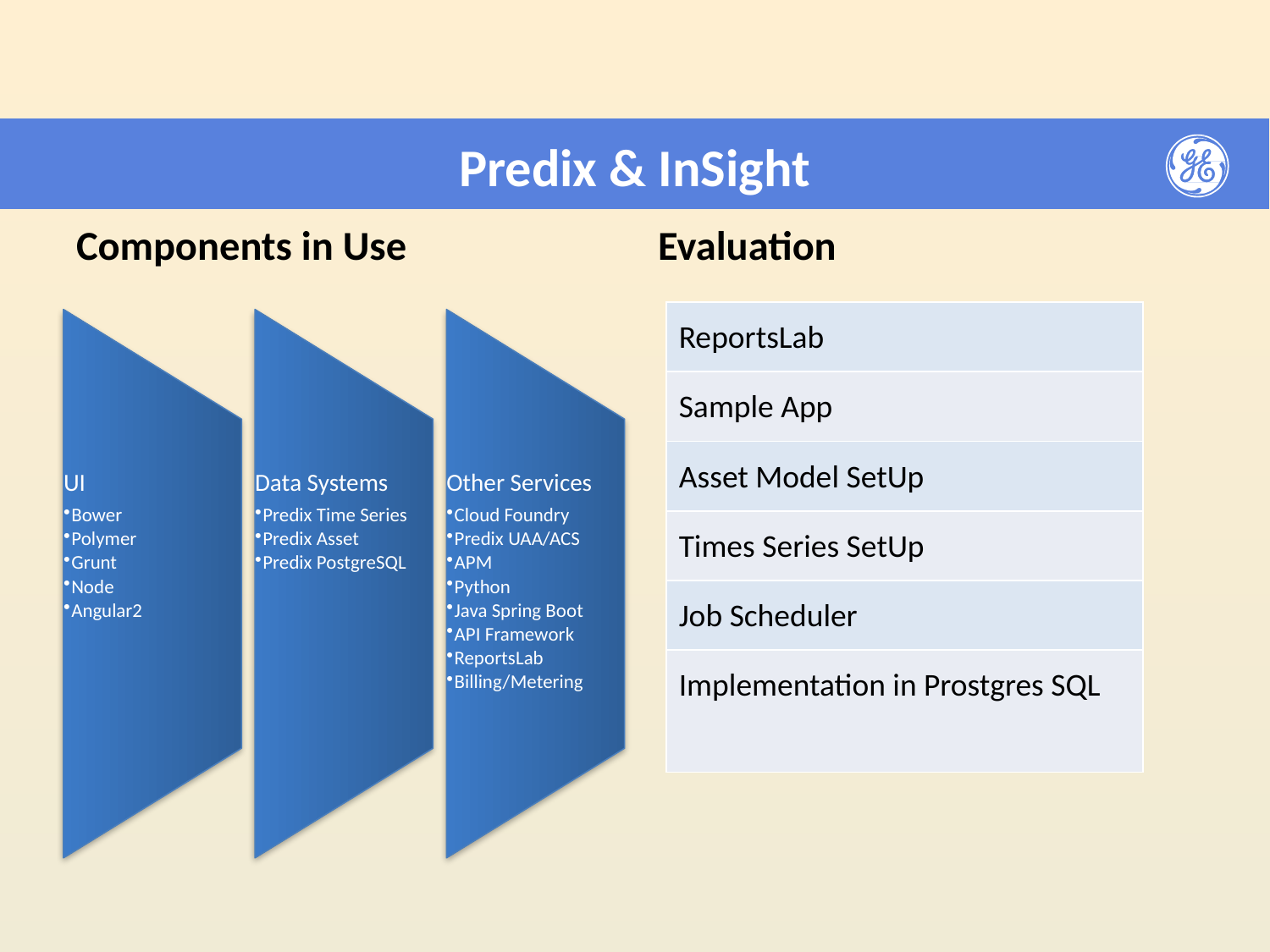

# Predix & InSight

Components in Use
Evaluation
| ReportsLab |
| --- |
| Sample App |
| Asset Model SetUp |
| Times Series SetUp |
| Job Scheduler |
| Implementation in Prostgres SQL |

UI
Bower
Polymer
Grunt
Node
Angular2

Data Systems
Predix Time Series
Predix Asset
Predix PostgreSQL

Other Services
Cloud Foundry
Predix UAA/ACS
APM
Python
Java Spring Boot
API Framework
ReportsLab
Billing/Metering